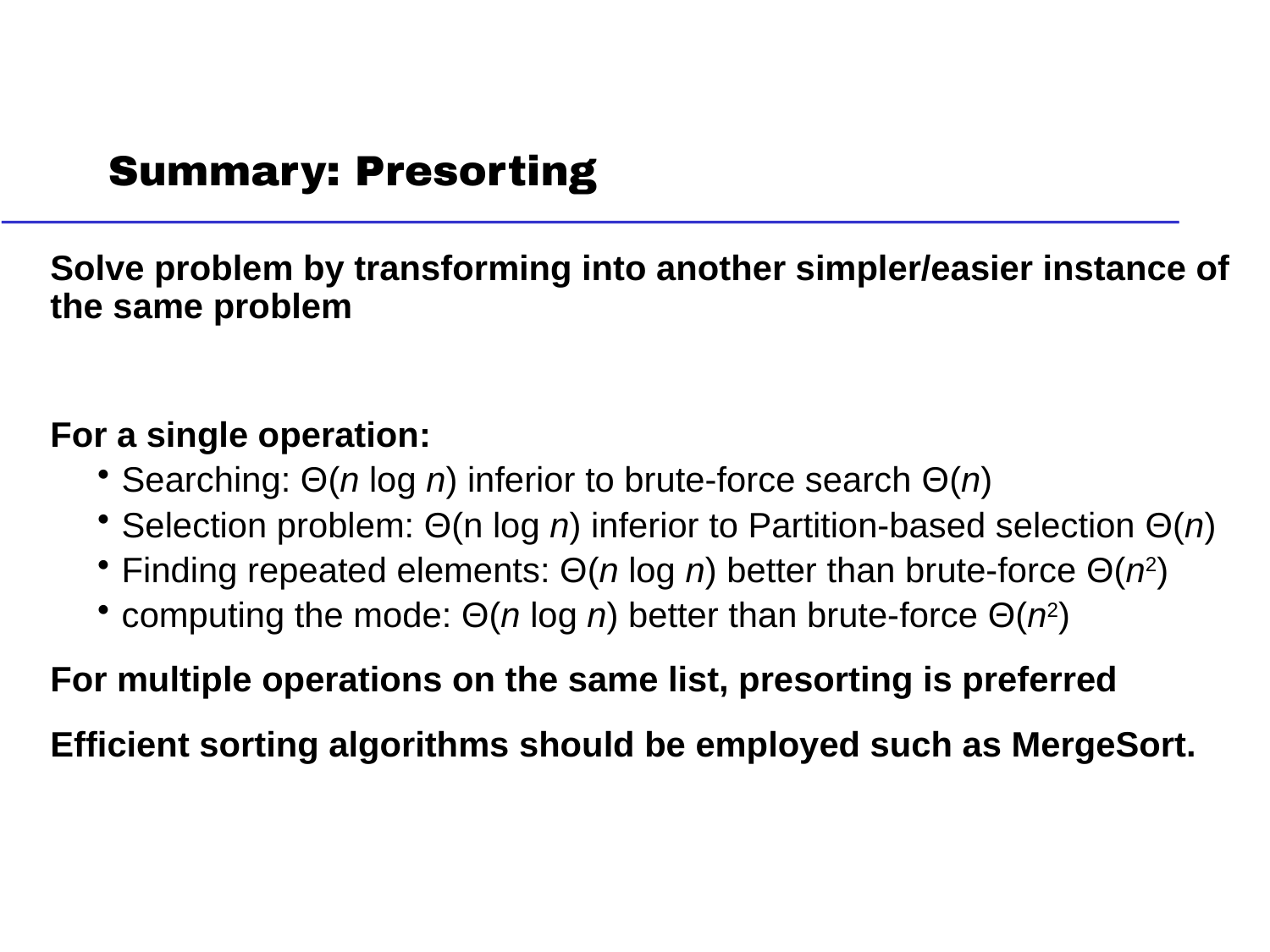

# Summary: Presorting
Solve problem by transforming into another simpler/easier instance of the same problem

For a single operation:
Searching: Θ(n log n) inferior to brute-force search Θ(n)
Selection problem: Θ(n log n) inferior to Partition-based selection Θ(n)
Finding repeated elements: Θ(n log n) better than brute-force Θ(n2)
computing the mode: Θ(n log n) better than brute-force Θ(n2)
For multiple operations on the same list, presorting is preferred
Efficient sorting algorithms should be employed such as MergeSort.